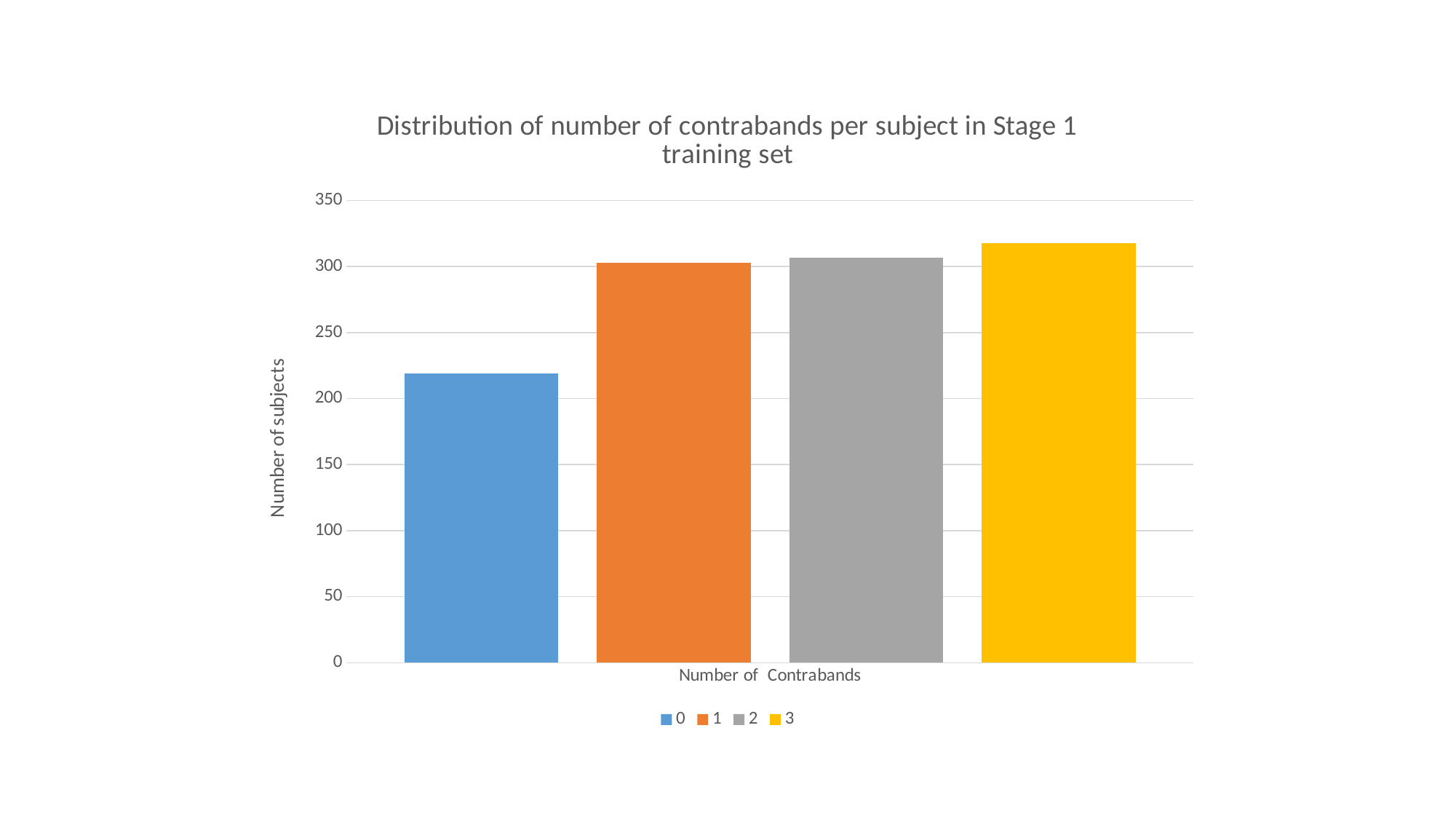

### Chart: Distribution of number of contrabands per subject in Stage 1 training set

| Category | 0 | 1 | 2 | 3 |
|---|---|---|---|---|
| Number of  Contrabands | 219.0 | 303.0 | 307.0 | 318.0 |